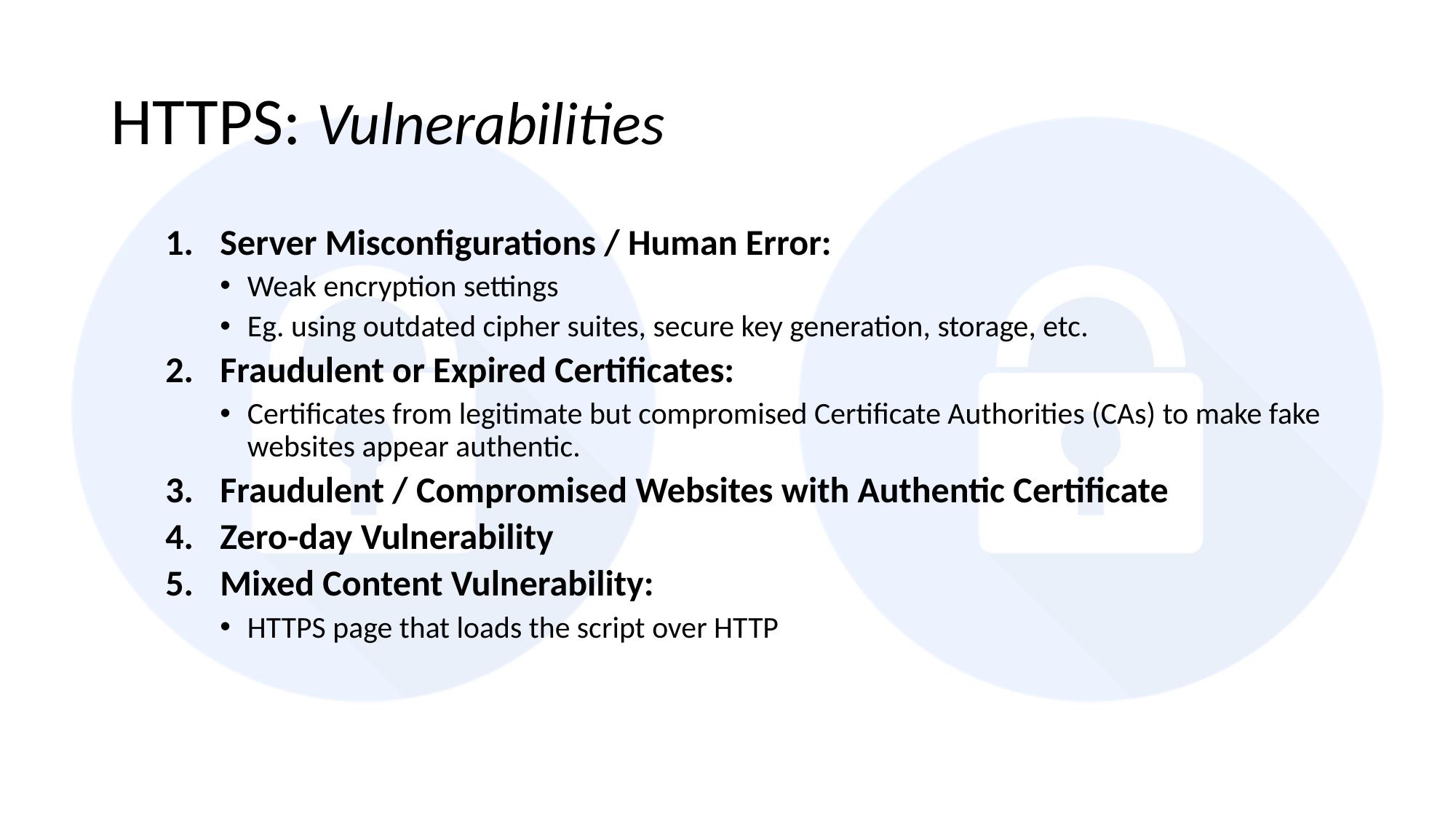

# HTTPS: Vulnerabilities
Server Misconfigurations / Human Error:
Weak encryption settings
Eg. using outdated cipher suites, secure key generation, storage, etc.
Fraudulent or Expired Certificates:
Certificates from legitimate but compromised Certificate Authorities (CAs) to make fake websites appear authentic.
Fraudulent / Compromised Websites with Authentic Certificate
Zero-day Vulnerability
Mixed Content Vulnerability:
HTTPS page that loads the script over HTTP